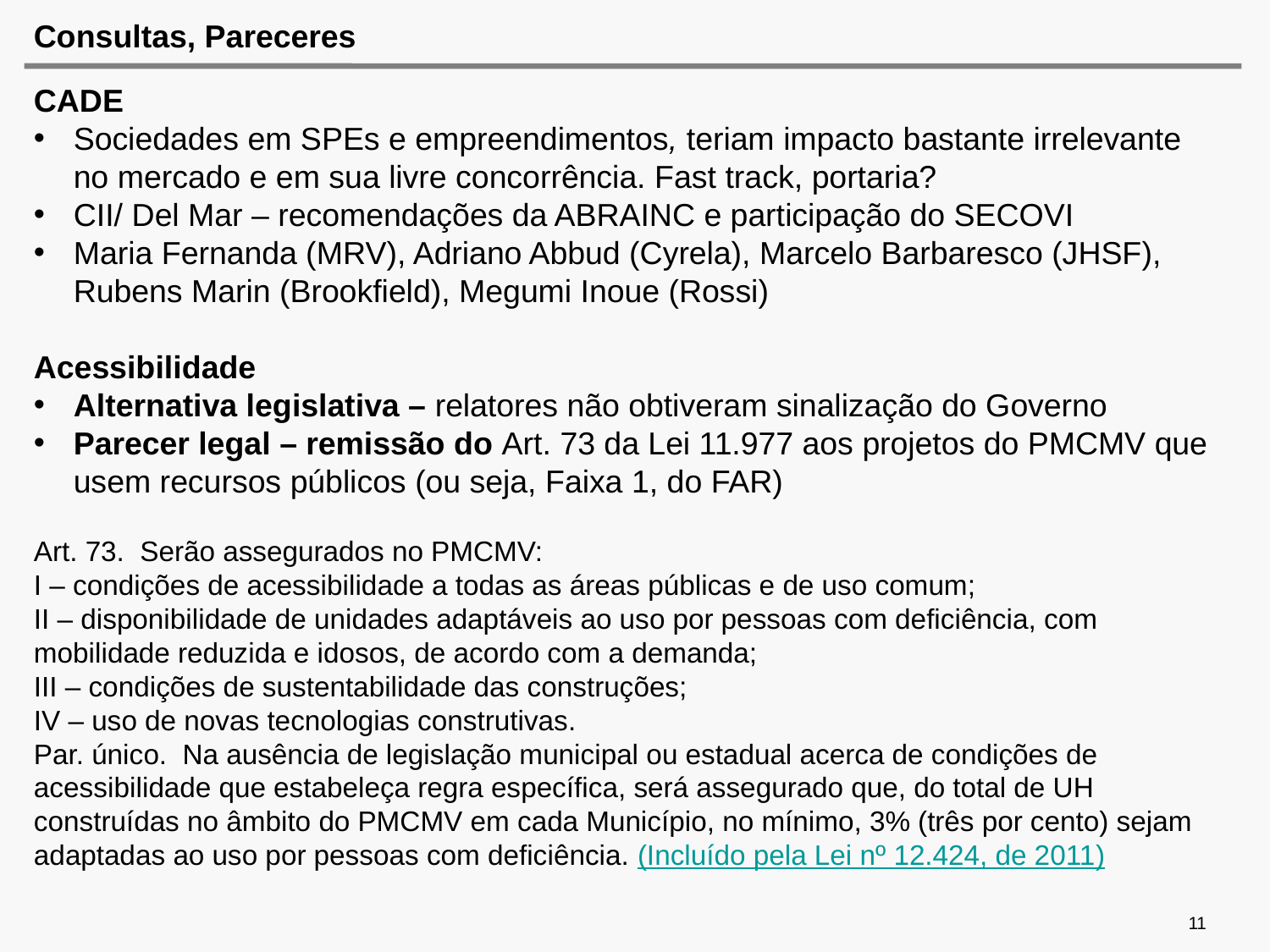

# Consultas, Pareceres

CADE
Sociedades em SPEs e empreendimentos, teriam impacto bastante irrelevante no mercado e em sua livre concorrência. Fast track, portaria?
CII/ Del Mar – recomendações da ABRAINC e participação do SECOVI
Maria Fernanda (MRV), Adriano Abbud (Cyrela), Marcelo Barbaresco (JHSF), Rubens Marin (Brookfield), Megumi Inoue (Rossi)

Acessibilidade
Alternativa legislativa – relatores não obtiveram sinalização do Governo
Parecer legal – remissão do Art. 73 da Lei 11.977 aos projetos do PMCMV que usem recursos públicos (ou seja, Faixa 1, do FAR)

Art. 73.  Serão assegurados no PMCMV:
I – condições de acessibilidade a todas as áreas públicas e de uso comum;
II – disponibilidade de unidades adaptáveis ao uso por pessoas com deficiência, com mobilidade reduzida e idosos, de acordo com a demanda;
III – condições de sustentabilidade das construções;
IV – uso de novas tecnologias construtivas.
Par. único.  Na ausência de legislação municipal ou estadual acerca de condições de acessibilidade que estabeleça regra específica, será assegurado que, do total de UH construídas no âmbito do PMCMV em cada Município, no mínimo, 3% (três por cento) sejam adaptadas ao uso por pessoas com deficiência. (Incluído pela Lei nº 12.424, de 2011)

11